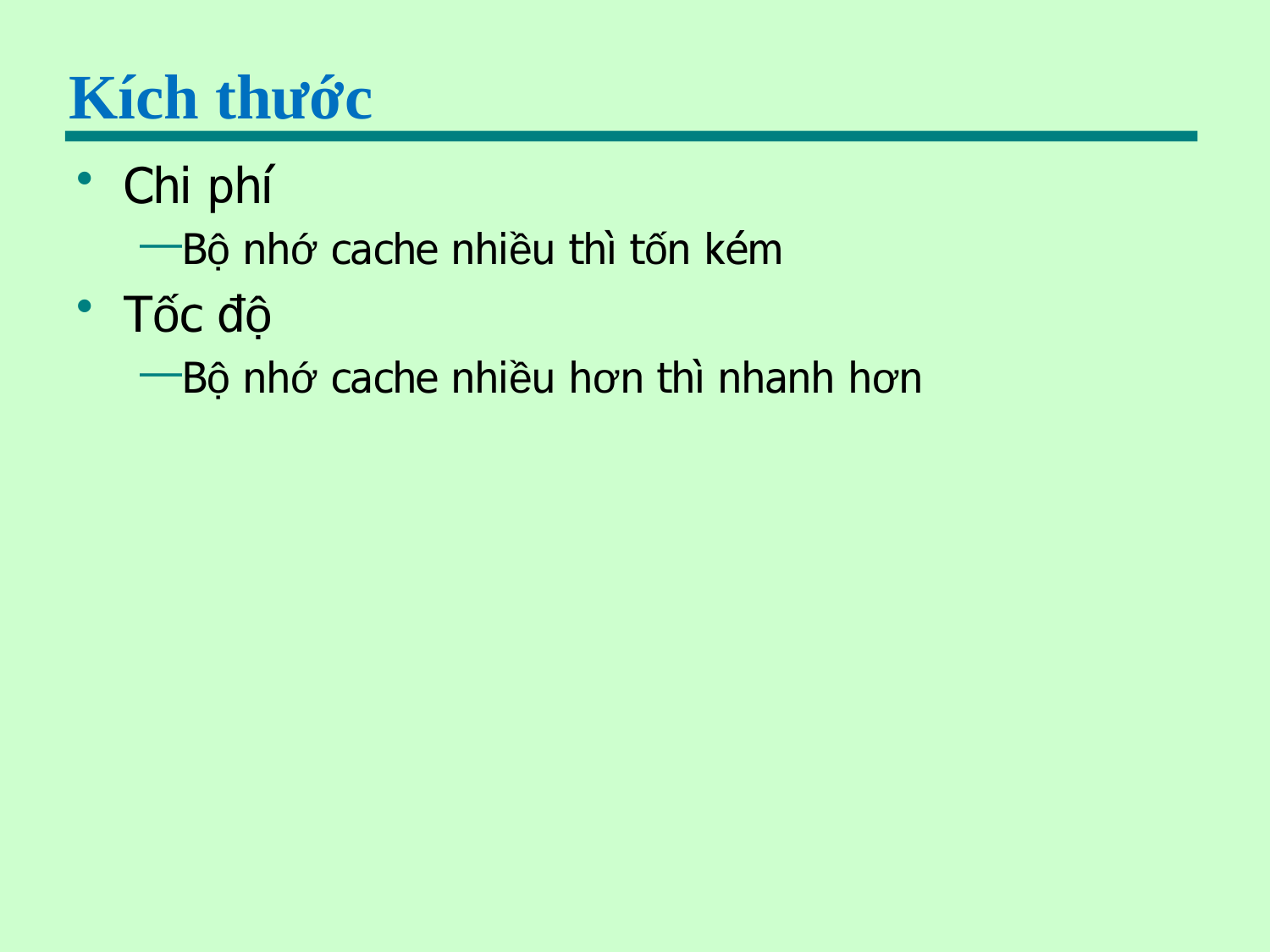

# Kích thước
Chi phí
Bộ nhớ cache nhiều thì tốn kém
Tốc độ
Bộ nhớ cache nhiều hơn thì nhanh hơn